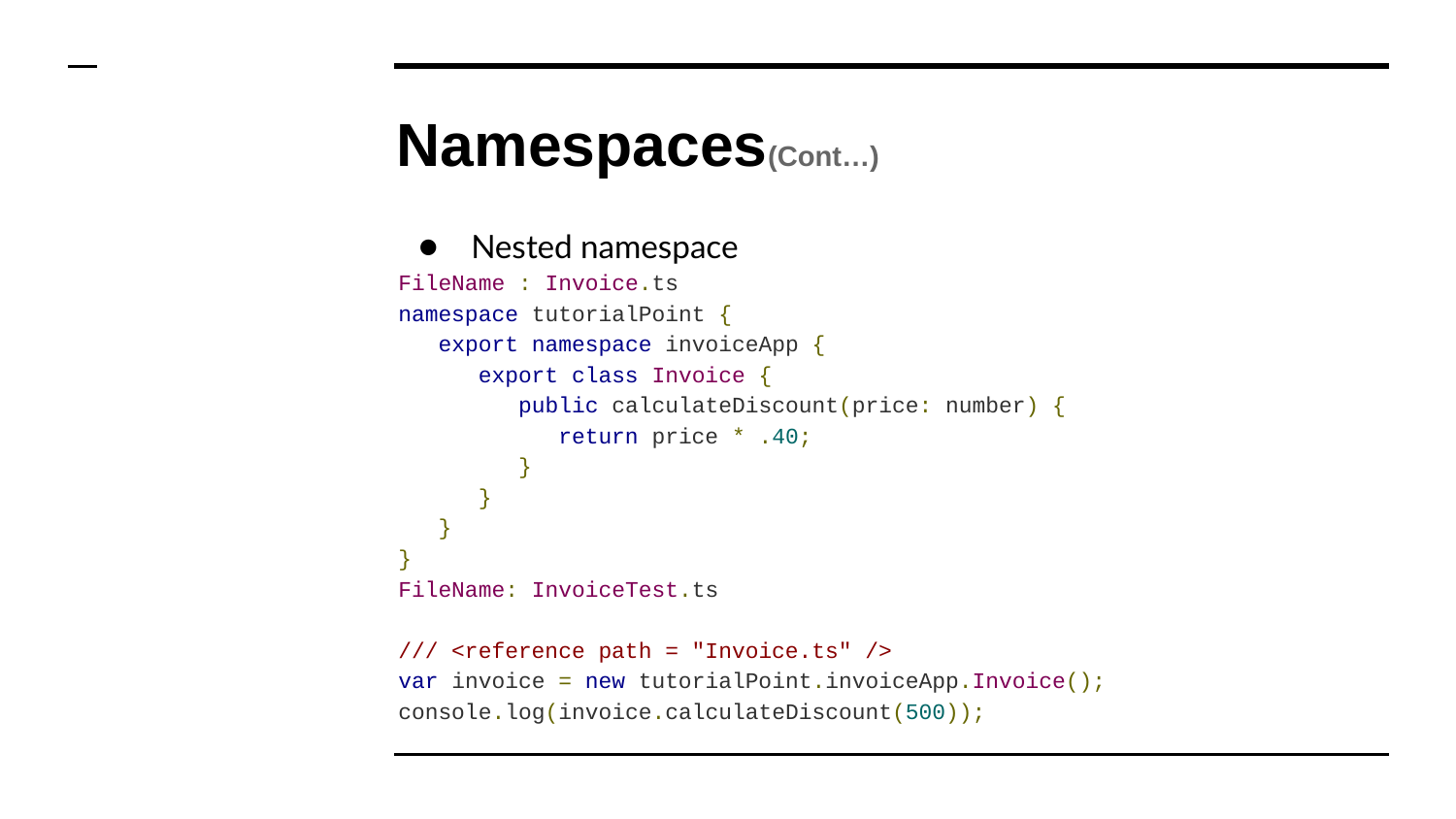

# Namespaces(Cont…)
Nested namespace
FileName : Invoice.ts
namespace tutorialPoint {
   export namespace invoiceApp {
      export class Invoice {
         public calculateDiscount(price: number) {
            return price * .40;
         }
      }
   }
}
FileName: InvoiceTest.ts
/// <reference path = "Invoice.ts" />
var invoice = new tutorialPoint.invoiceApp.Invoice();
console.log(invoice.calculateDiscount(500));